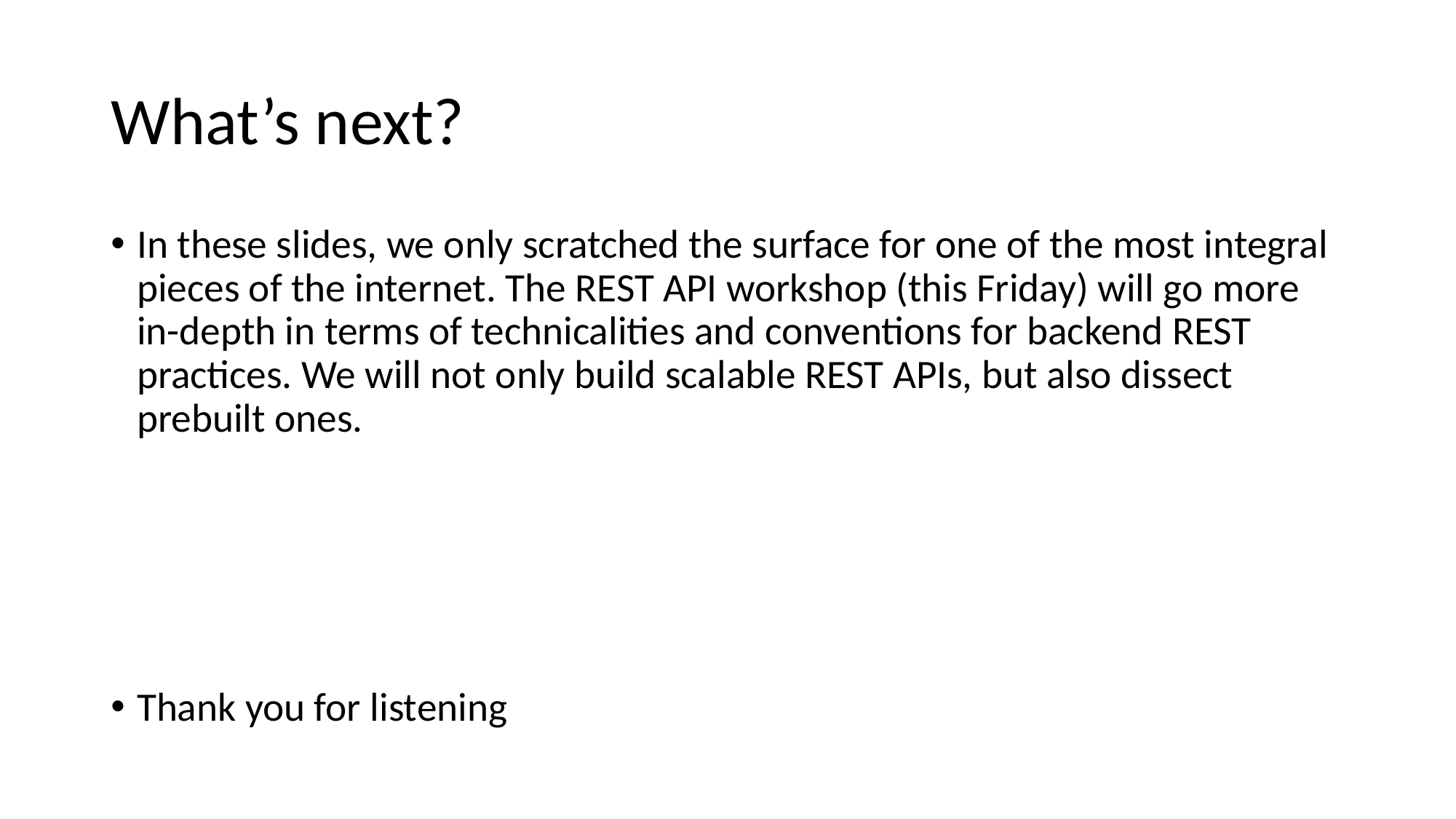

# What’s next?
In these slides, we only scratched the surface for one of the most integral pieces of the internet. The REST API workshop (this Friday) will go more in-depth in terms of technicalities and conventions for backend REST practices. We will not only build scalable REST APIs, but also dissect prebuilt ones.

Thank you for listening